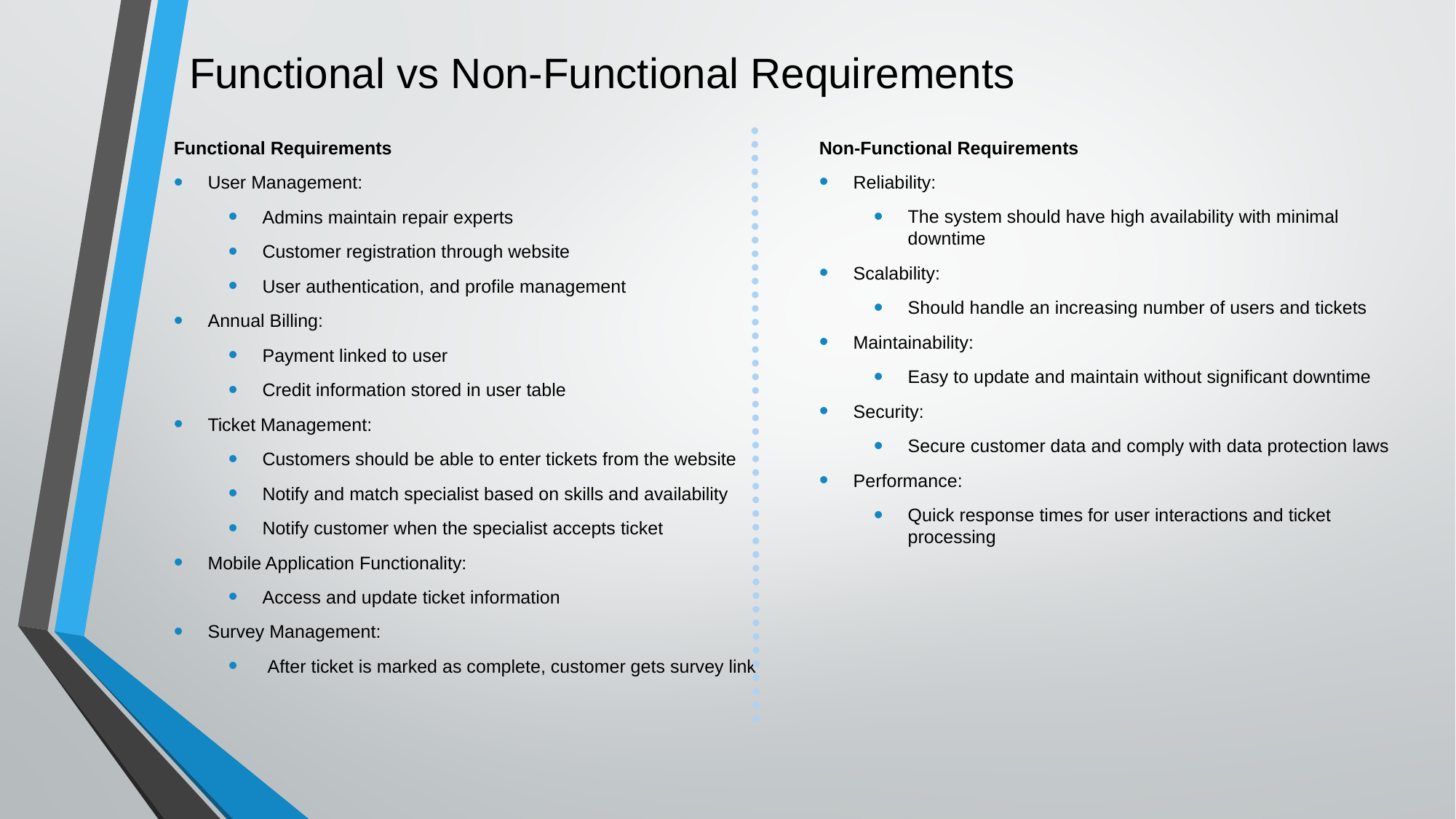

Functional vs Non-Functional Requirements
Non-Functional Requirements
Reliability:
The system should have high availability with minimal downtime
Scalability:
Should handle an increasing number of users and tickets
Maintainability:
Easy to update and maintain without significant downtime
Security:
Secure customer data and comply with data protection laws
Performance:
Quick response times for user interactions and ticket processing

Functional Requirements
User Management:
Admins maintain repair experts
Customer registration through website
User authentication, and profile management
Annual Billing:
Payment linked to user
Credit information stored in user table
Ticket Management:
Customers should be able to enter tickets from the website
Notify and match specialist based on skills and availability
Notify customer when the specialist accepts ticket
Mobile Application Functionality:
Access and update ticket information
Survey Management:
 After ticket is marked as complete, customer gets survey link